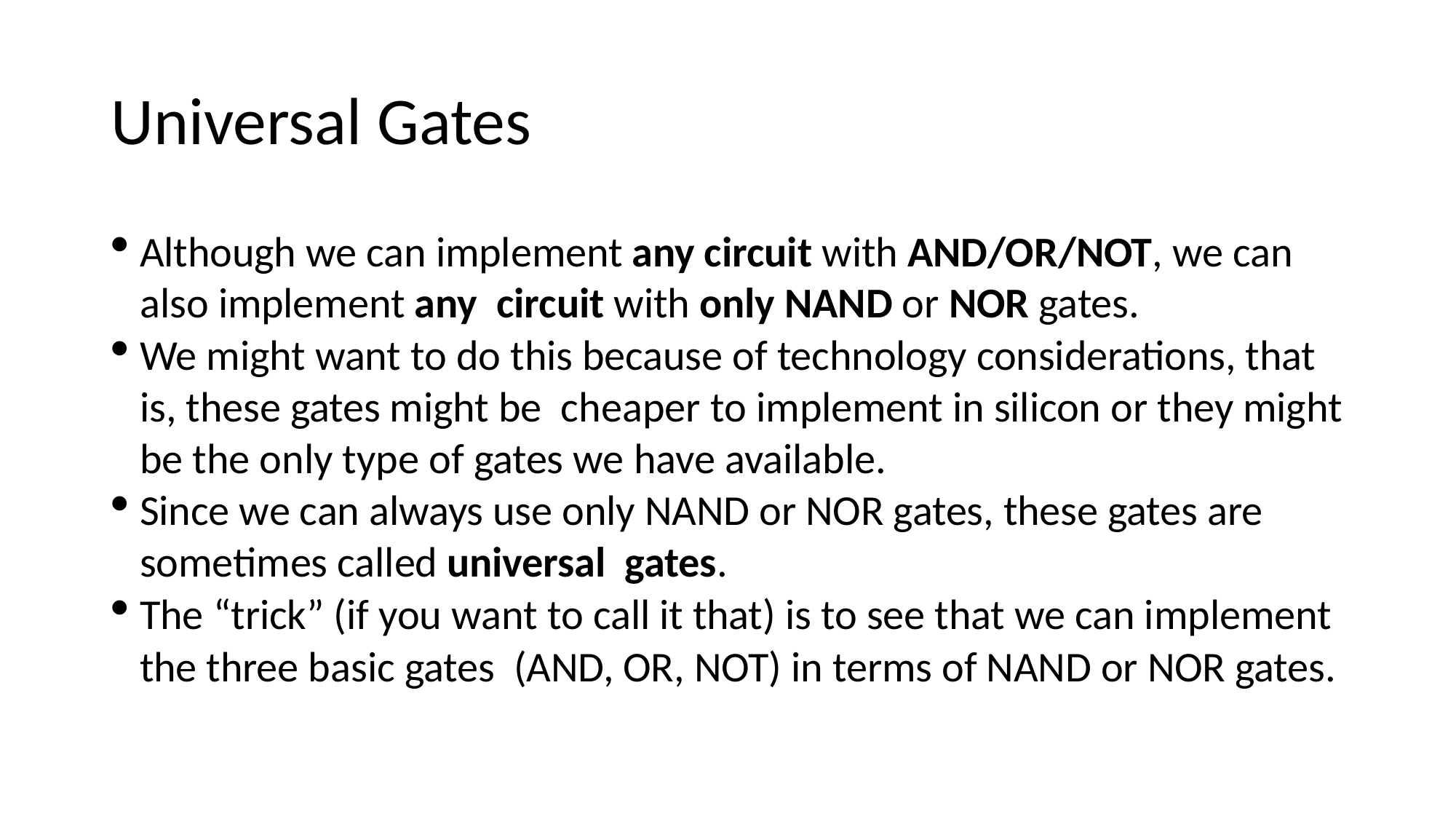

# Universal Gates
Although we can implement any circuit with AND/OR/NOT, we can also implement any  circuit with only NAND or NOR gates.
We might want to do this because of technology considerations, that is, these gates might be  cheaper to implement in silicon or they might be the only type of gates we have available.
Since we can always use only NAND or NOR gates, these gates are sometimes called universal  gates.
The “trick” (if you want to call it that) is to see that we can implement the three basic gates  (AND, OR, NOT) in terms of NAND or NOR gates.